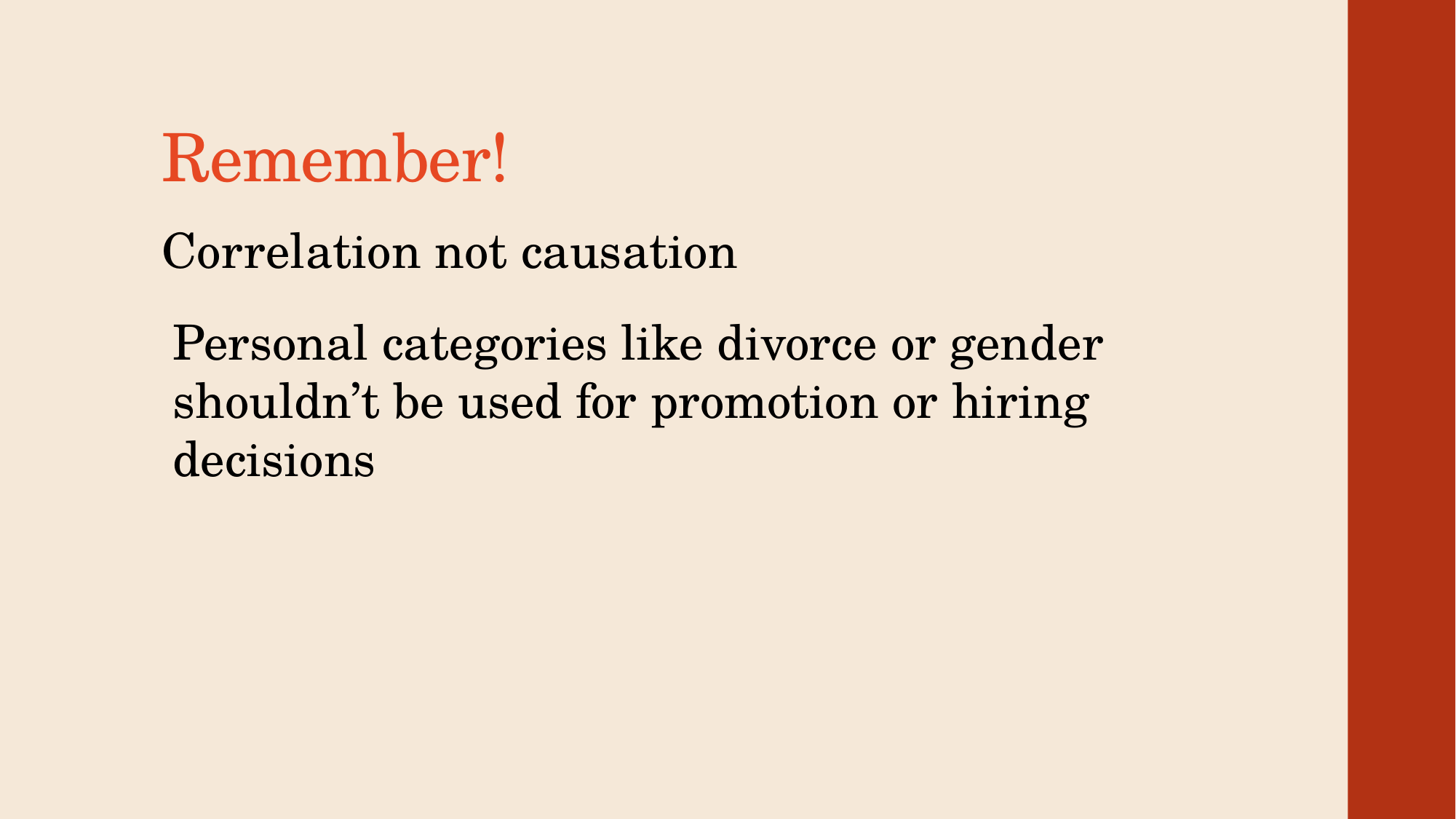

# Remember!
Correlation not causation
Personal categories like divorce or gender shouldn’t be used for promotion or hiring decisions